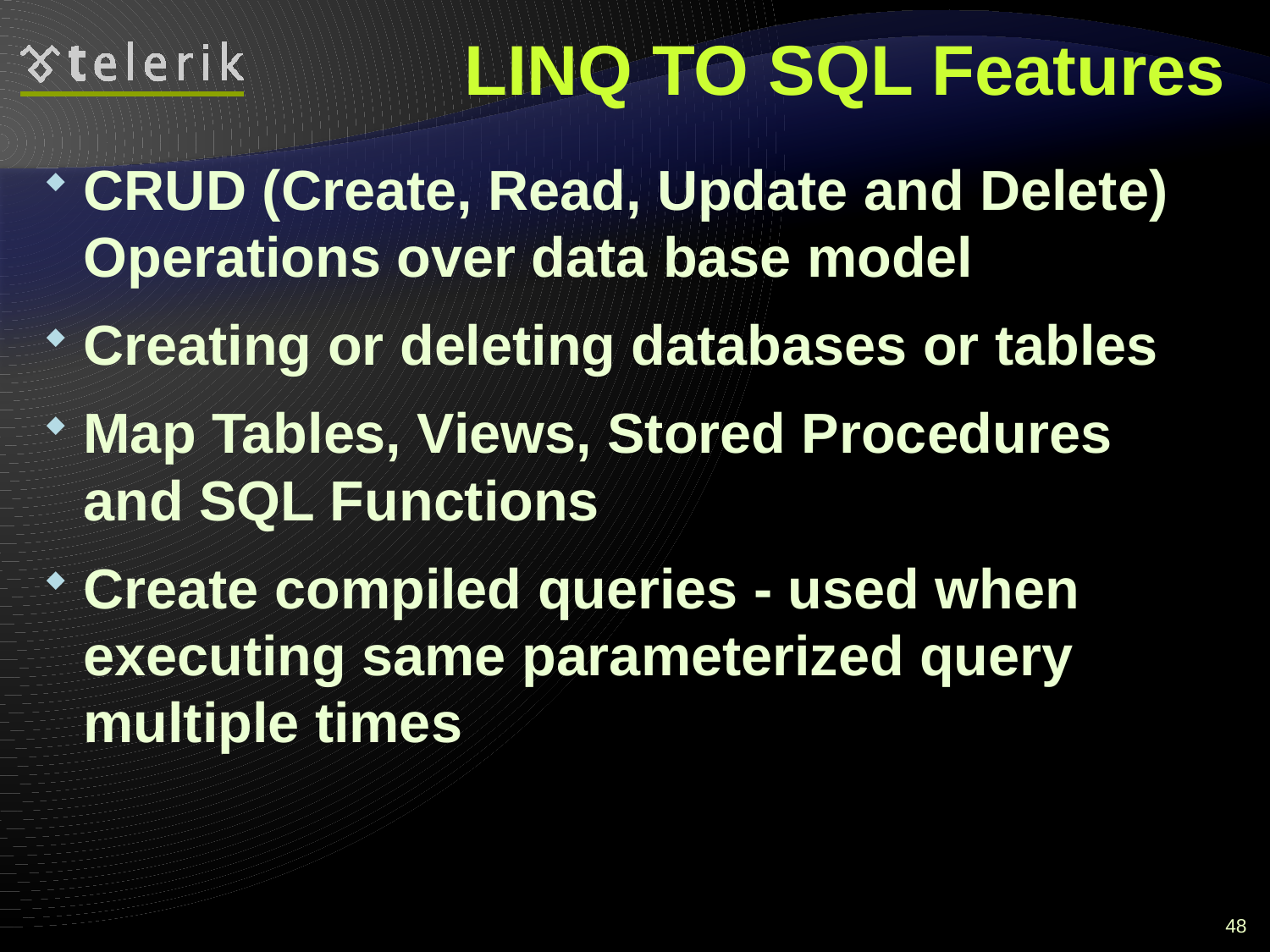

# LINQ TO SQL Features
CRUD (Create, Read, Update and Delete) Operations over data base model
Creating or deleting databases or tables
Map Tables, Views, Stored Procedures and SQL Functions
Create compiled queries - used when executing same parameterized query multiple times

48